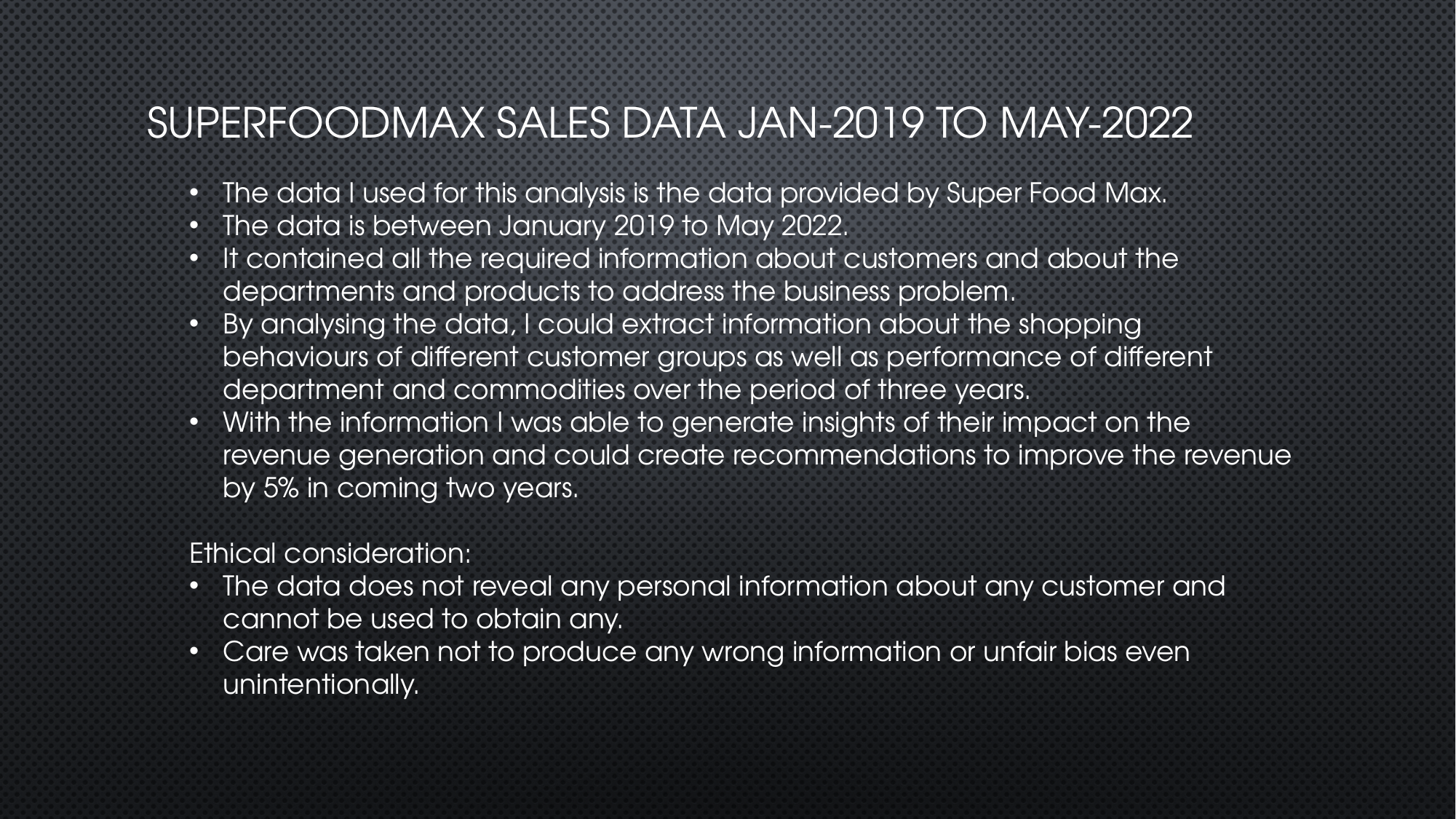

# SuperFoodMax sales data Jan-2019 to May-2022
The data I used for this analysis is the data provided by Super Food Max.
The data is between January 2019 to May 2022.
It contained all the required information about customers and about the departments and products to address the business problem.
By analysing the data, I could extract information about the shopping behaviours of different customer groups as well as performance of different department and commodities over the period of three years.
With the information I was able to generate insights of their impact on the revenue generation and could create recommendations to improve the revenue by 5% in coming two years.

Ethical consideration:
The data does not reveal any personal information about any customer and cannot be used to obtain any.
Care was taken not to produce any wrong information or unfair bias even unintentionally.